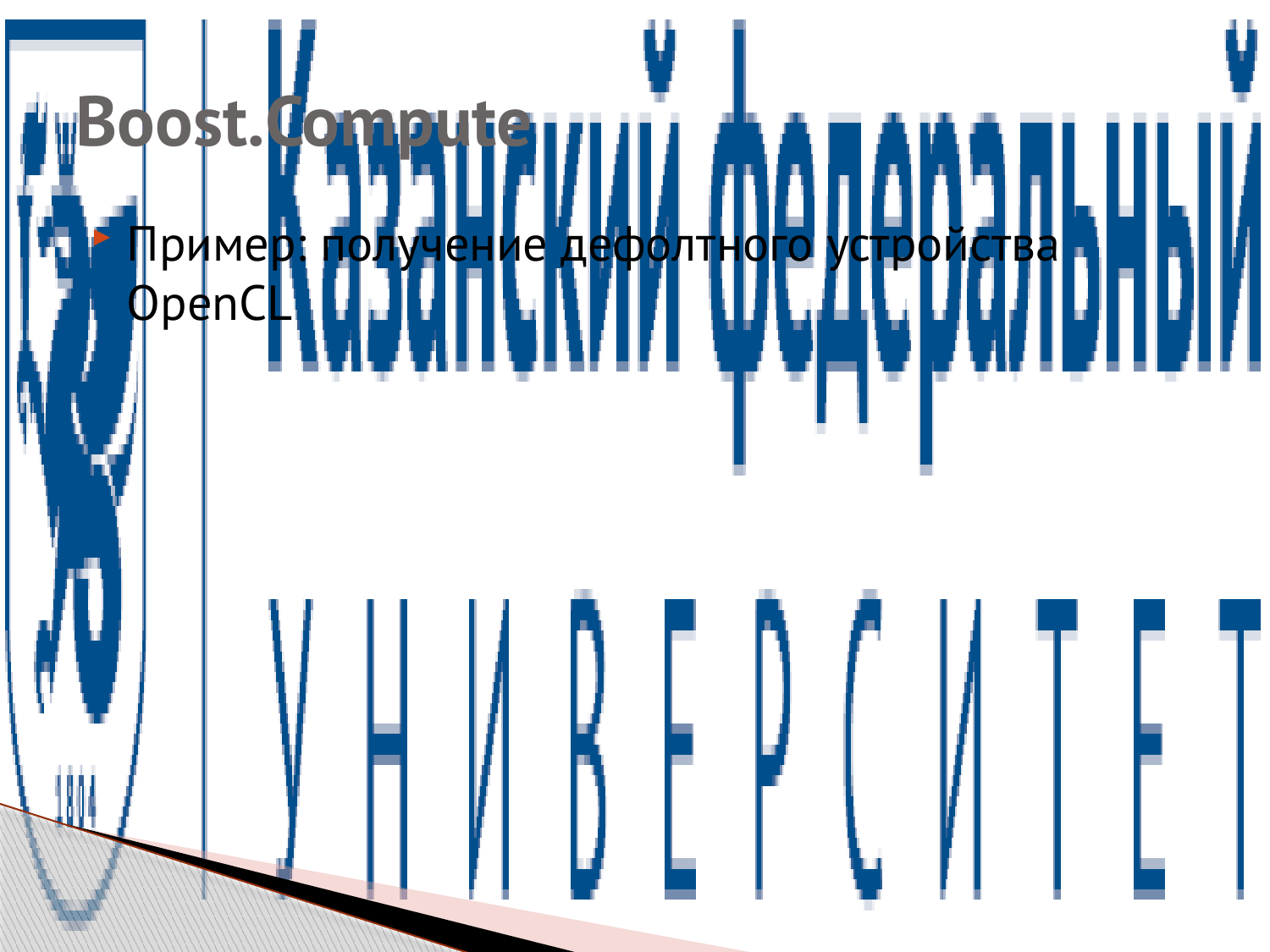

# Boost.Compute
Пример: получение дефолтного устройства OpenCL